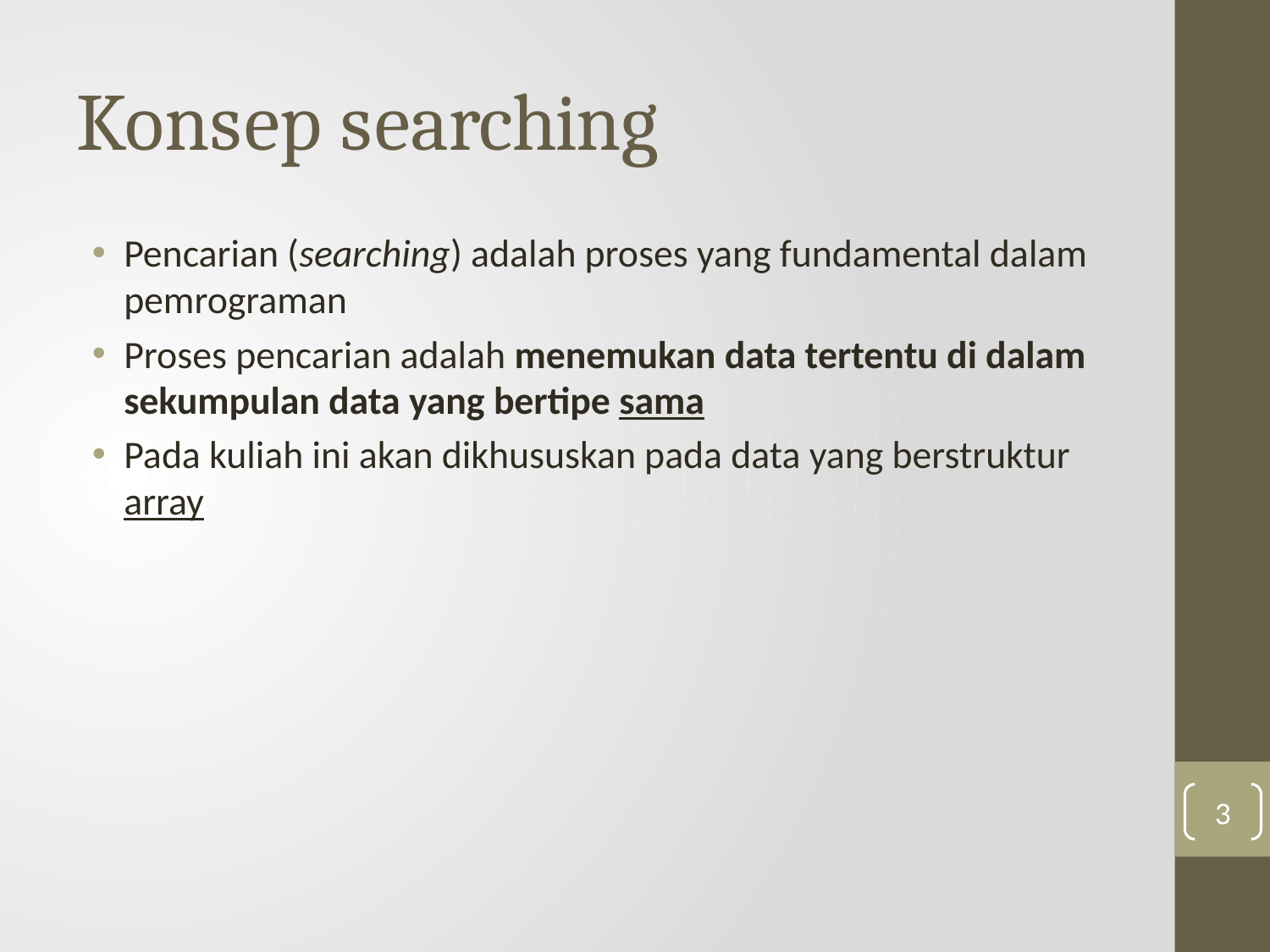

# Konsep searching
Pencarian (searching) adalah proses yang fundamental dalam pemrograman
Proses pencarian adalah menemukan data tertentu di dalam sekumpulan data yang bertipe sama
Pada kuliah ini akan dikhususkan pada data yang berstruktur array
3